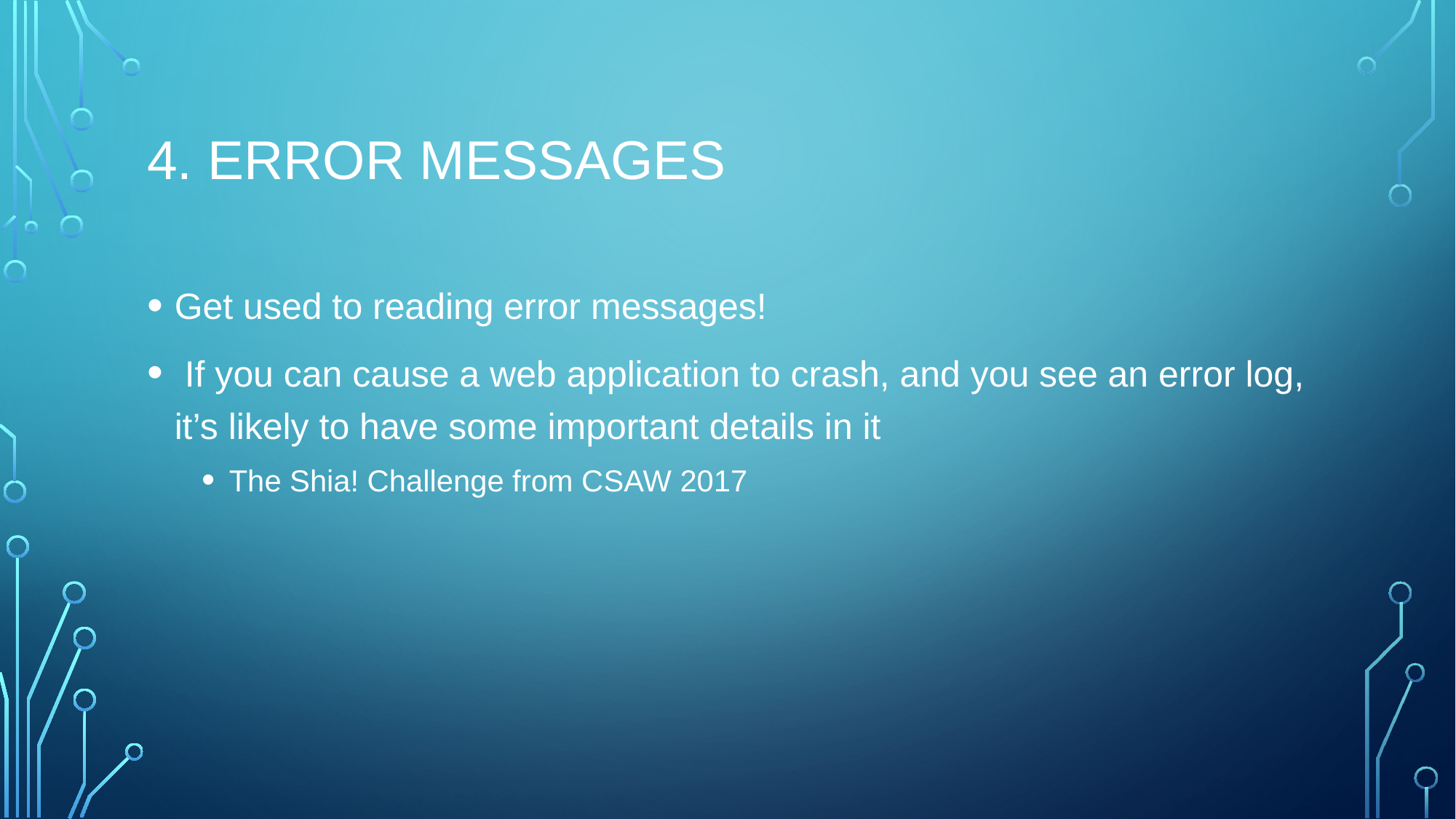

# 4. Error messages
Get used to reading error messages!
 If you can cause a web application to crash, and you see an error log, it’s likely to have some important details in it
The Shia! Challenge from CSAW 2017